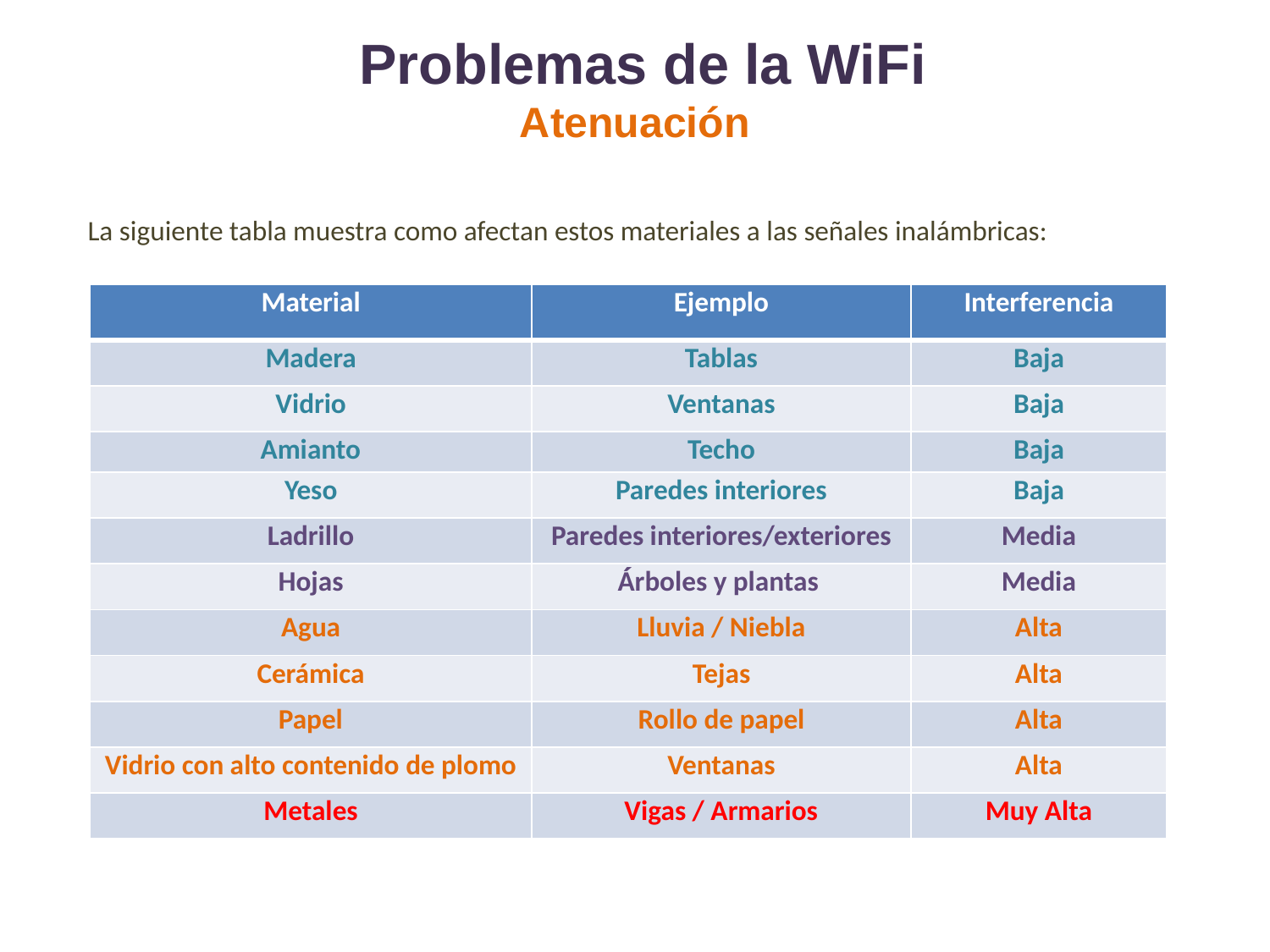

Problemas de la WiFi
Atenuación
La siguiente tabla muestra como afectan estos materiales a las señales inalámbricas:
| Material | Ejemplo | Interferencia |
| --- | --- | --- |
| Madera | Tablas | Baja |
| Vidrio | Ventanas | Baja |
| Amianto | Techo | Baja |
| Yeso | Paredes interiores | Baja |
| Ladrillo | Paredes interiores/exteriores | Media |
| Hojas | Árboles y plantas | Media |
| Agua | Lluvia / Niebla | Alta |
| Cerámica | Tejas | Alta |
| Papel | Rollo de papel | Alta |
| Vidrio con alto contenido de plomo | Ventanas | Alta |
| Metales | Vigas / Armarios | Muy Alta |